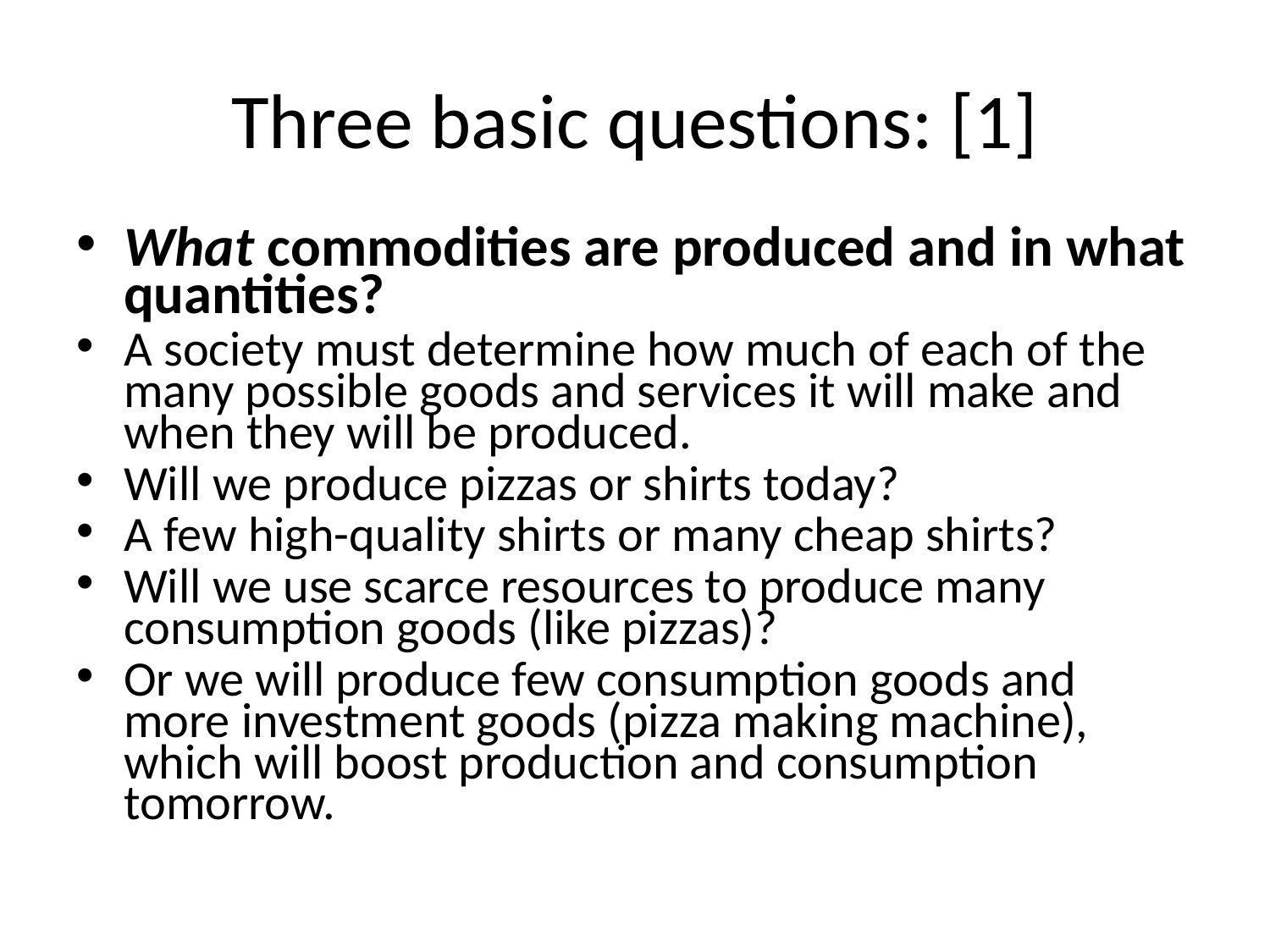

# Three basic questions: [1]
What commodities are produced and in what quantities?
A society must determine how much of each of the many possible goods and services it will make and when they will be produced.
Will we produce pizzas or shirts today?
A few high-quality shirts or many cheap shirts?
Will we use scarce resources to produce many consumption goods (like pizzas)?
Or we will produce few consumption goods and more investment goods (pizza making machine), which will boost production and consumption tomorrow.